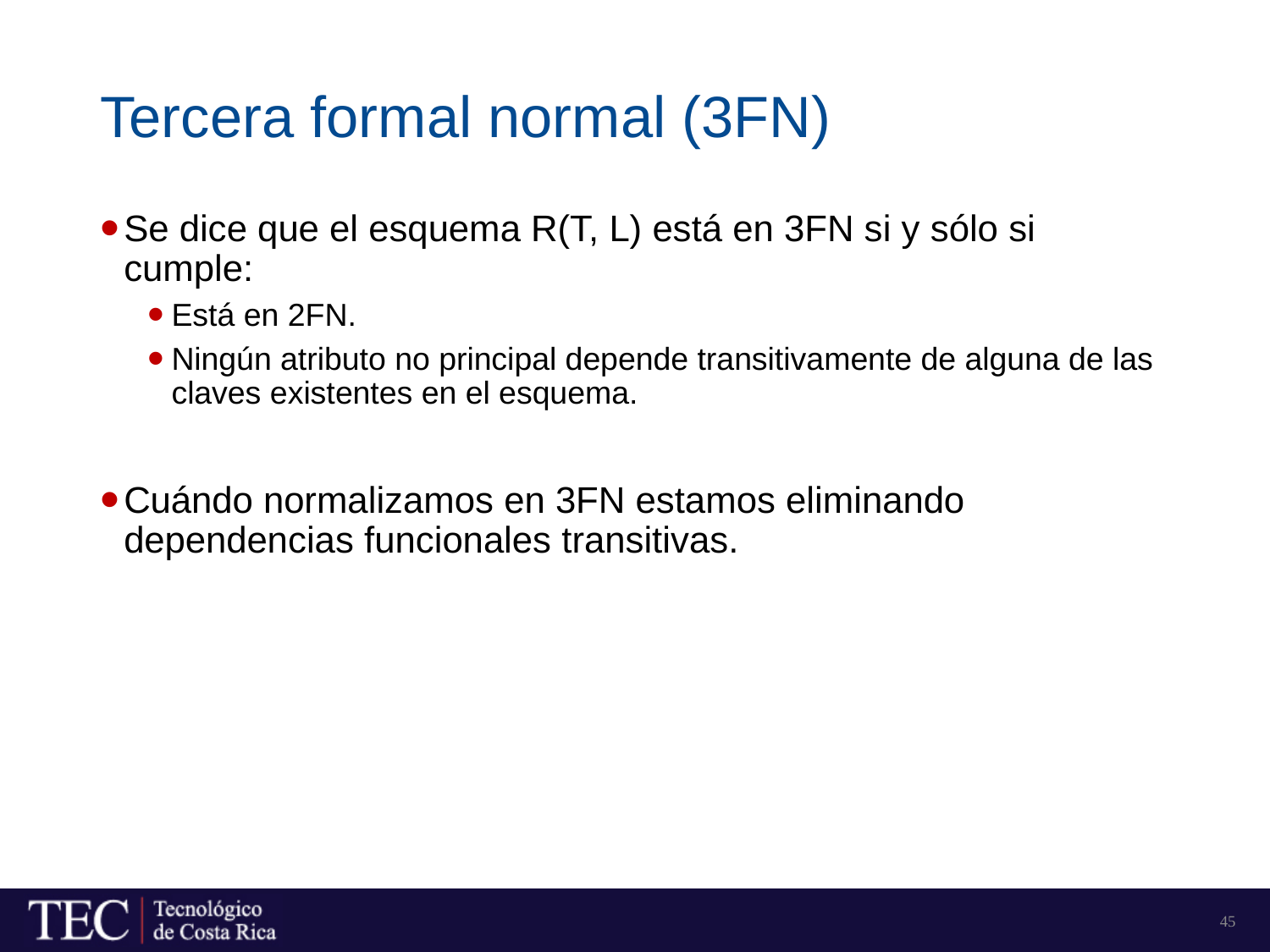

# Tercera formal normal (3FN)
Se dice que el esquema R(T, L) está en 3FN si y sólo si cumple:
Está en 2FN.
Ningún atributo no principal depende transitivamente de alguna de las claves existentes en el esquema.

Cuándo normalizamos en 3FN estamos eliminando dependencias funcionales transitivas.
45